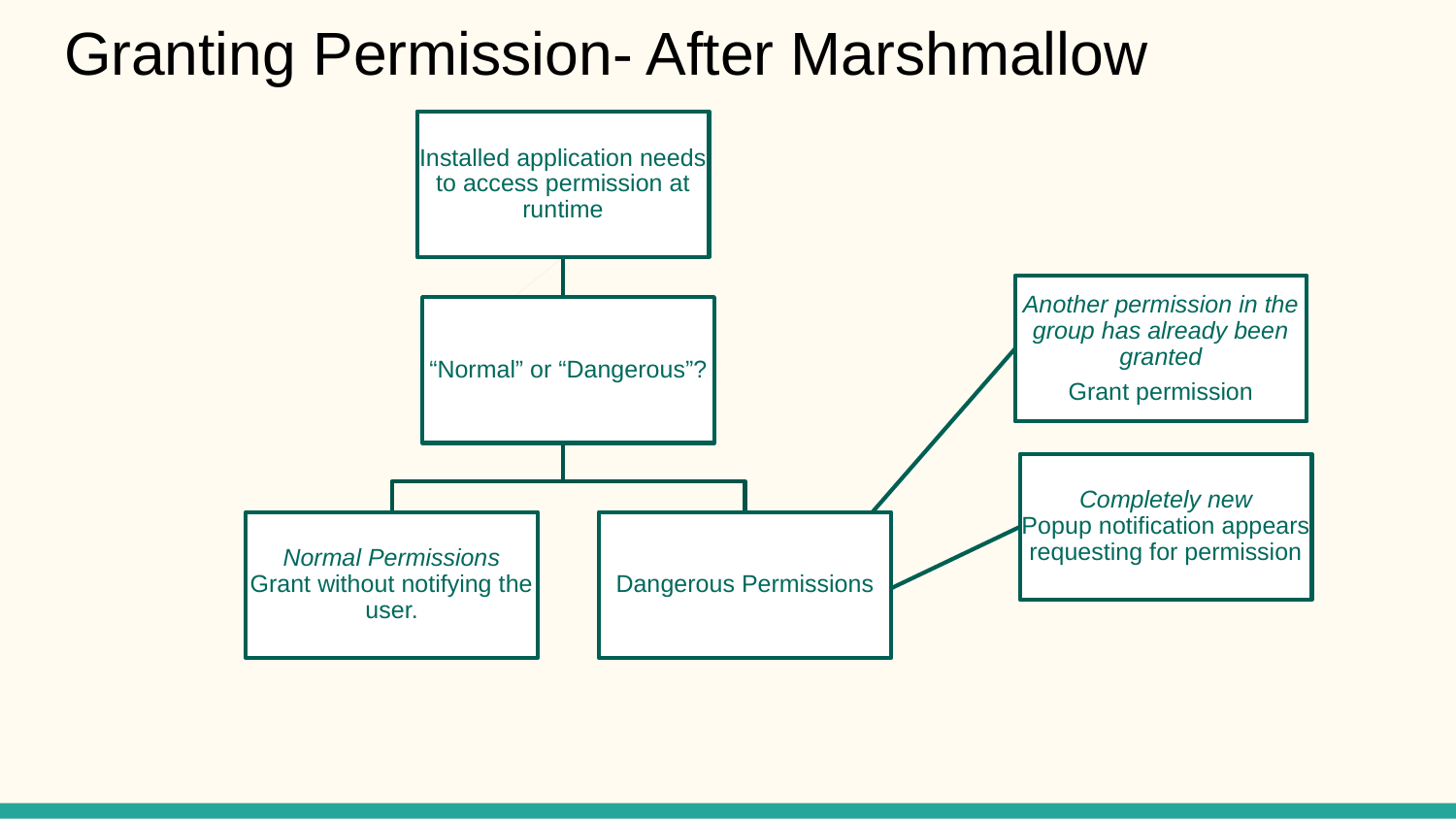

# Granting Permission- After Marshmallow
Installed application needs to access permission at runtime
Normal Permissions
Grant without notifying the user.
Dangerous Permissions
Completely new
Popup notification appears requesting for permission
Another permission in the group has already been granted
Grant permission
“Normal” or “Dangerous”?